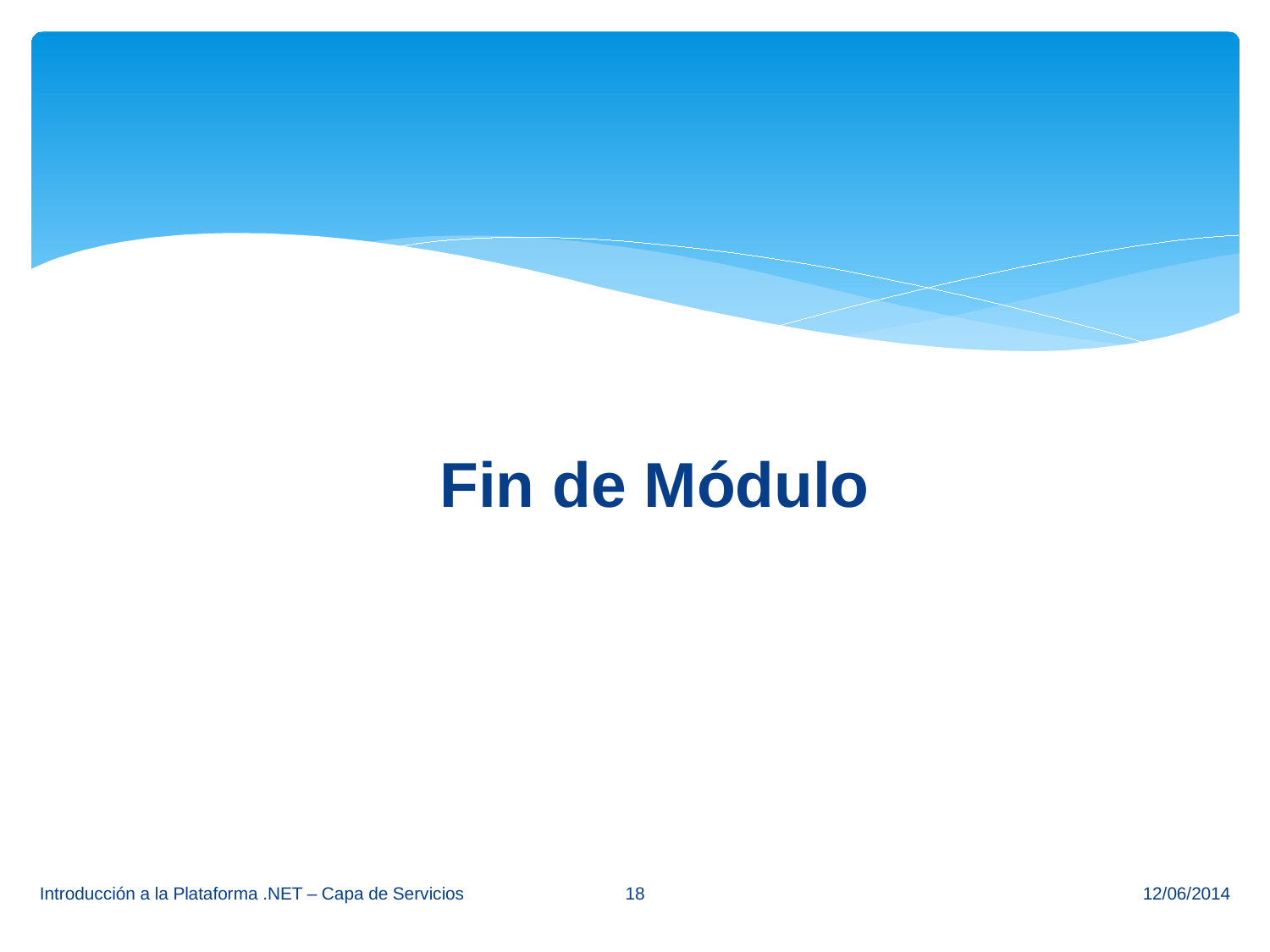

Fin de Módulo
18
Introducción a la Plataforma .NET – Capa de Servicios
12/06/2014